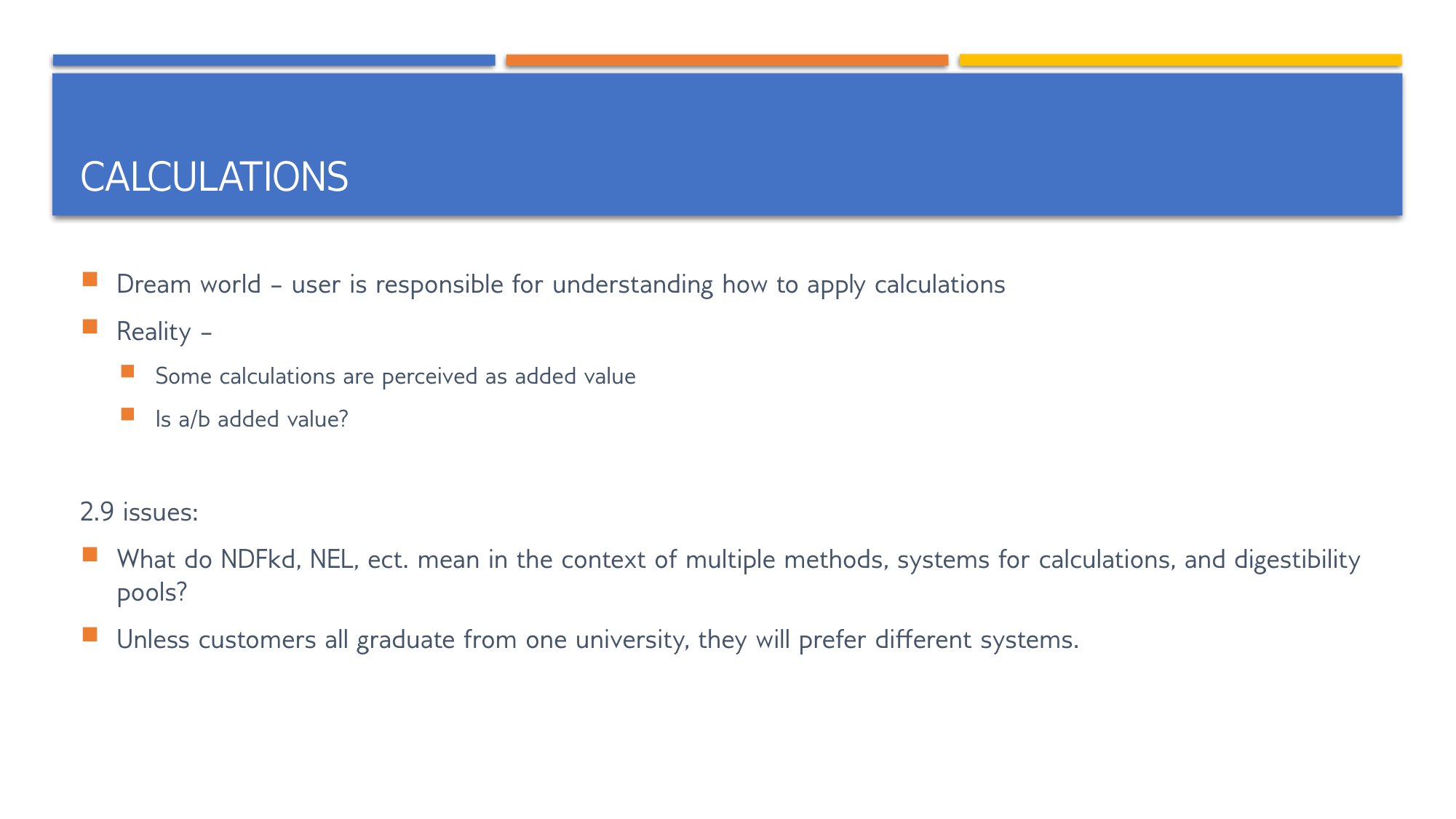

# Calculations
Dream world – user is responsible for understanding how to apply calculations
Reality –
Some calculations are perceived as added value
Is a/b added value?

2.9 issues:
What do NDFkd, NEL, ect. mean in the context of multiple methods, systems for calculations, and digestibility pools?
Unless customers all graduate from one university, they will prefer different systems.